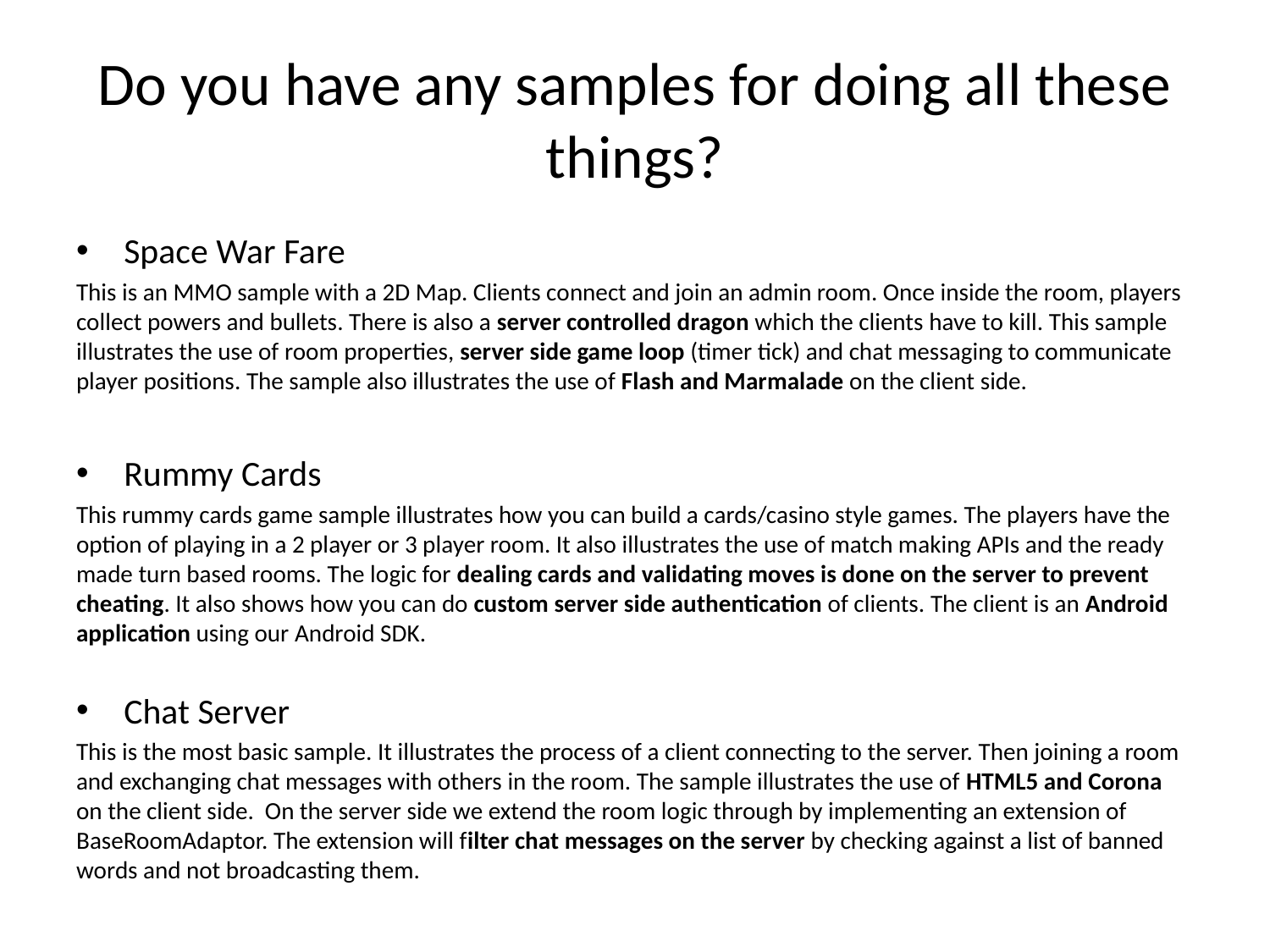

# Do you have any samples for doing all these things?
Space War Fare
This is an MMO sample with a 2D Map. Clients connect and join an admin room. Once inside the room, players collect powers and bullets. There is also a server controlled dragon which the clients have to kill. This sample illustrates the use of room properties, server side game loop (timer tick) and chat messaging to communicate player positions. The sample also illustrates the use of Flash and Marmalade on the client side.

Rummy Cards
This rummy cards game sample illustrates how you can build a cards/casino style games. The players have the option of playing in a 2 player or 3 player room. It also illustrates the use of match making APIs and the ready made turn based rooms. The logic for dealing cards and validating moves is done on the server to prevent cheating. It also shows how you can do custom server side authentication of clients. The client is an Android application using our Android SDK.

Chat Server
This is the most basic sample. It illustrates the process of a client connecting to the server. Then joining a room and exchanging chat messages with others in the room. The sample illustrates the use of HTML5 and Corona on the client side.  On the server side we extend the room logic through by implementing an extension of BaseRoomAdaptor. The extension will filter chat messages on the server by checking against a list of banned words and not broadcasting them.